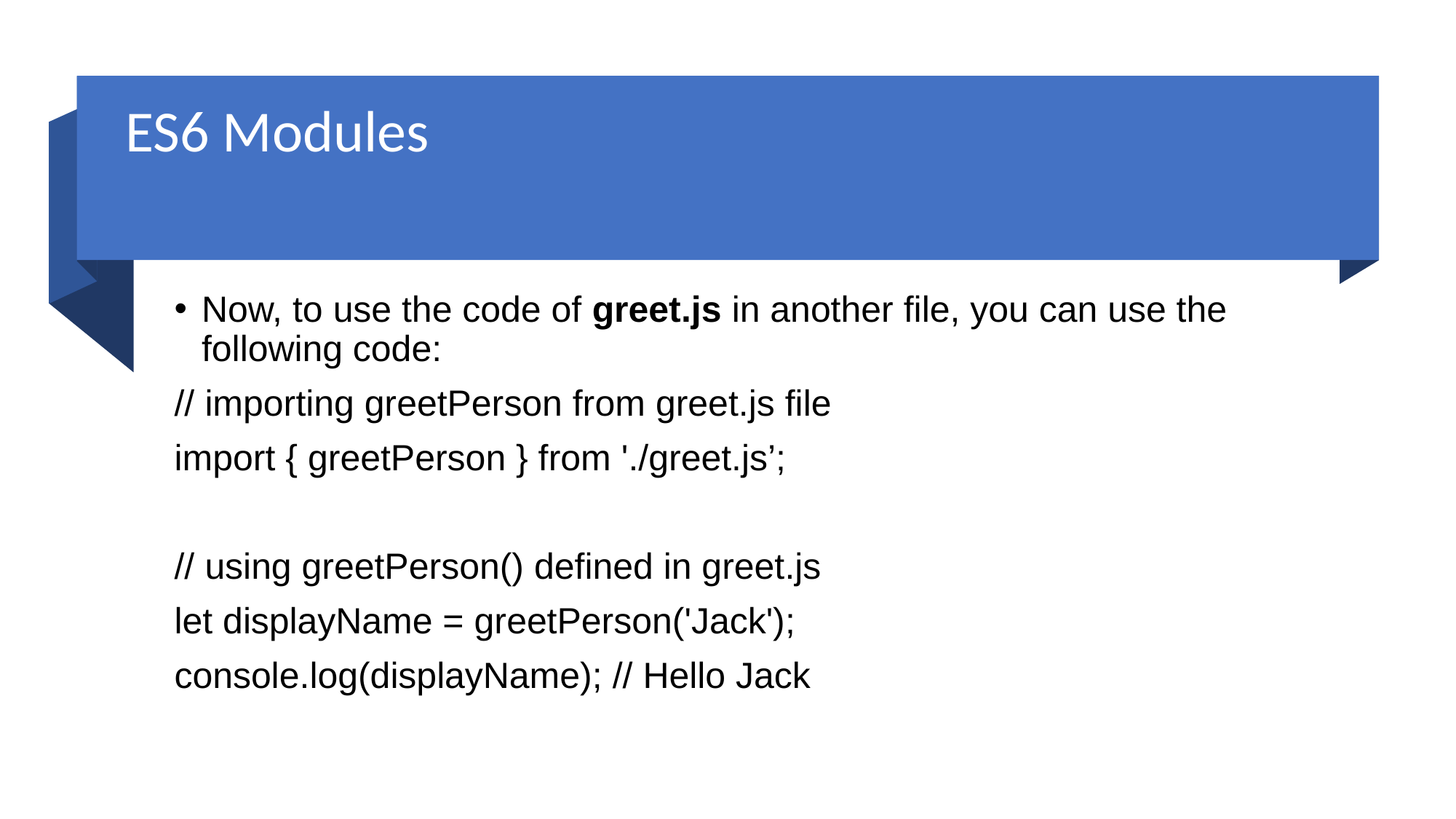

# ES6 Modules

Now, to use the code of greet.js in another file, you can use the following code:
// importing greetPerson from greet.js file
import { greetPerson } from './greet.js’;

// using greetPerson() defined in greet.js
let displayName = greetPerson('Jack');
console.log(displayName); // Hello Jack